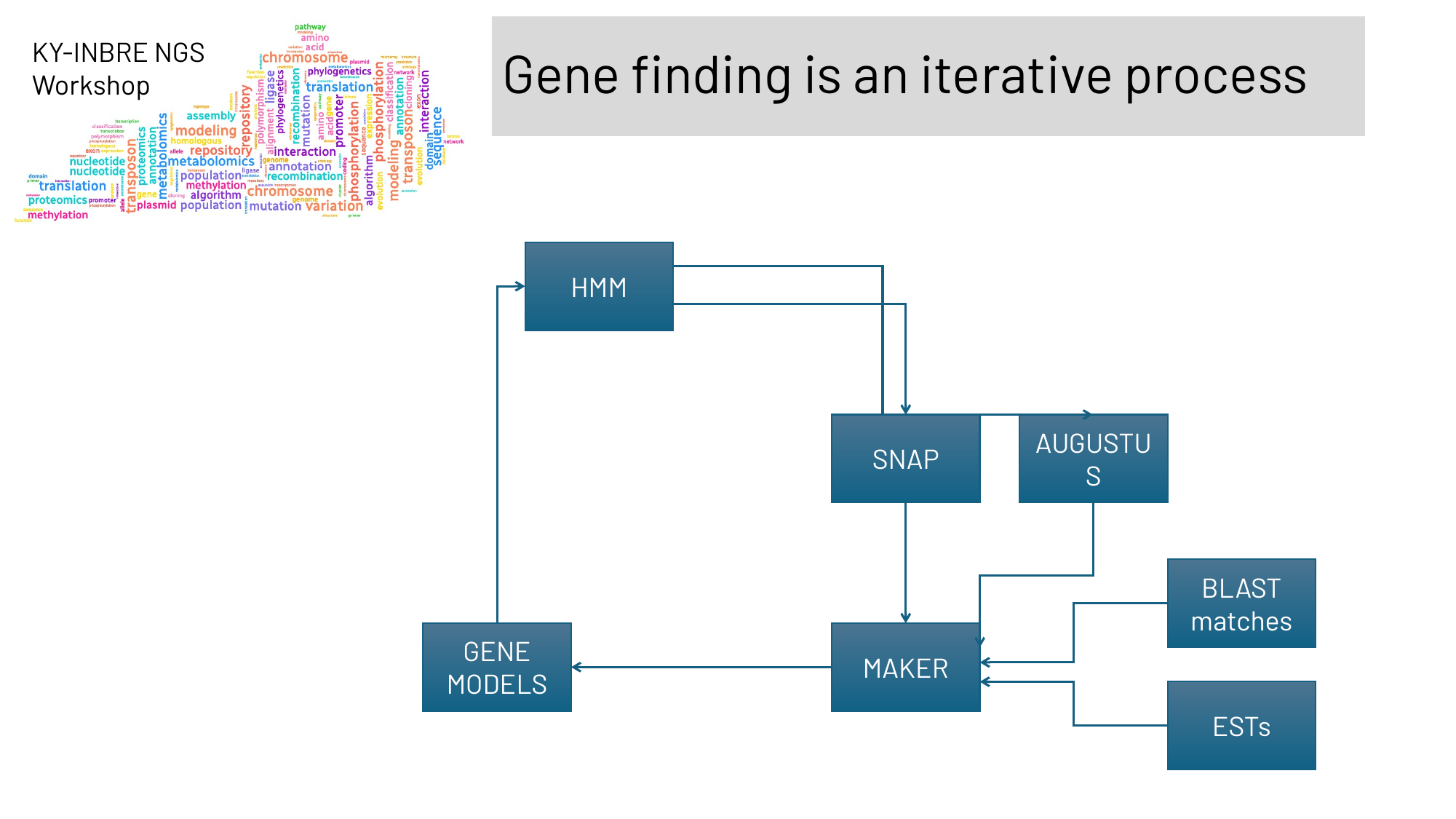

# Gene finding is an iterative process
HMM
SNAP
AUGUSTUS
BLAST
matches
GENE
MODELS
MAKER
ESTs